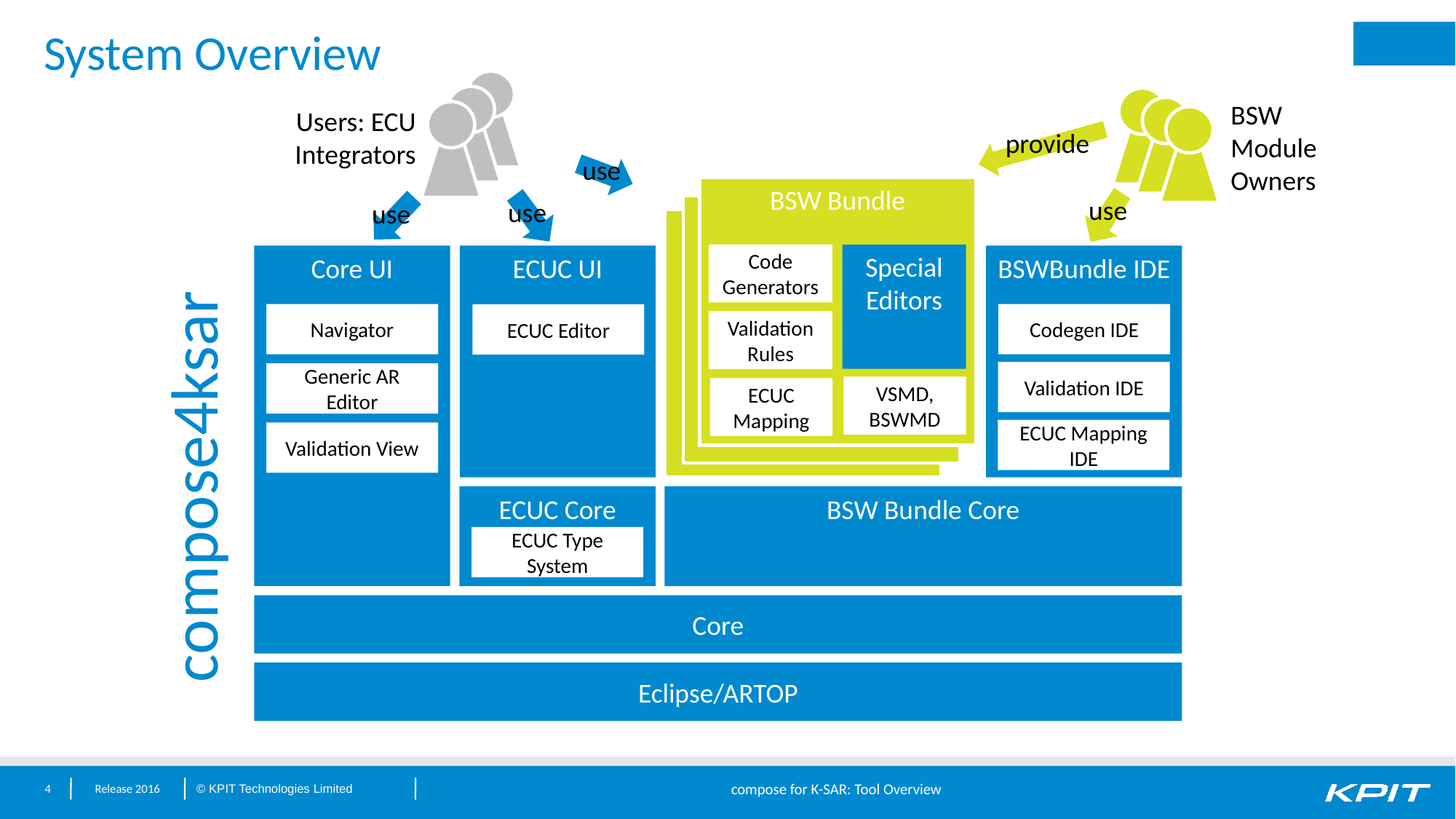

System Overview

Users: ECU
Integrators

BSW
Module
Owners

provide

use

BSW Bundle
use
use
use
ECUC Core

ECUC Core
Code Generators
Special
Editors
Core UI
ECUC UI
BSWBundle IDE
Navigator
Codegen IDE
ECUC Editor
Validation Rules
Validation IDE
Generic AR Editor
VSMD, BSWMD
ECUC Mapping
ECUC Mapping IDE
Validation View
compose4ksar
ECUC Core
BSW Bundle Core
ECUC Type System
Core
Eclipse/ARTOP
Release 2016
compose for K-SAR: Tool Overview
4